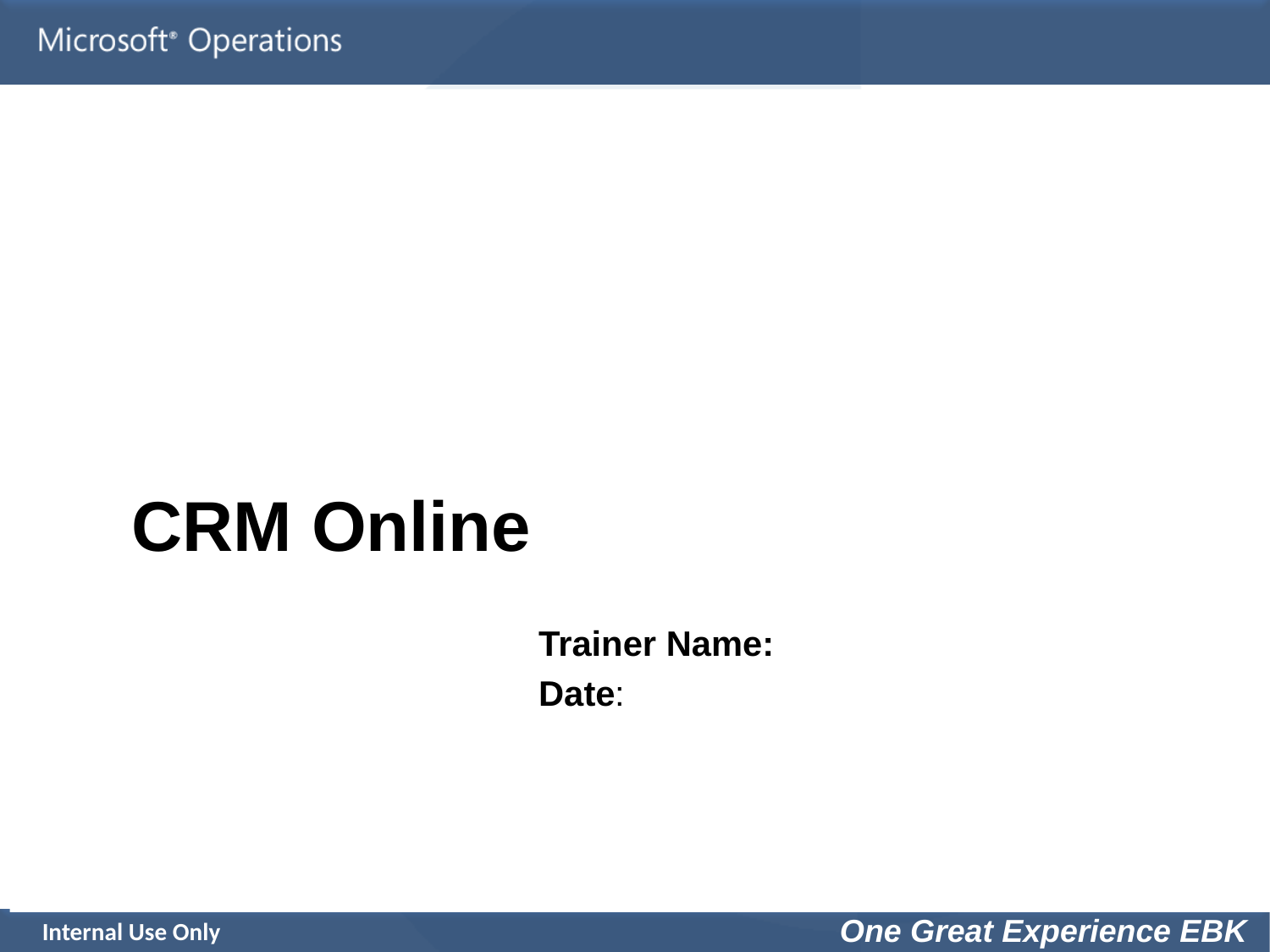

# CRM Online
Trainer Name:
Date:
Internal Use Only